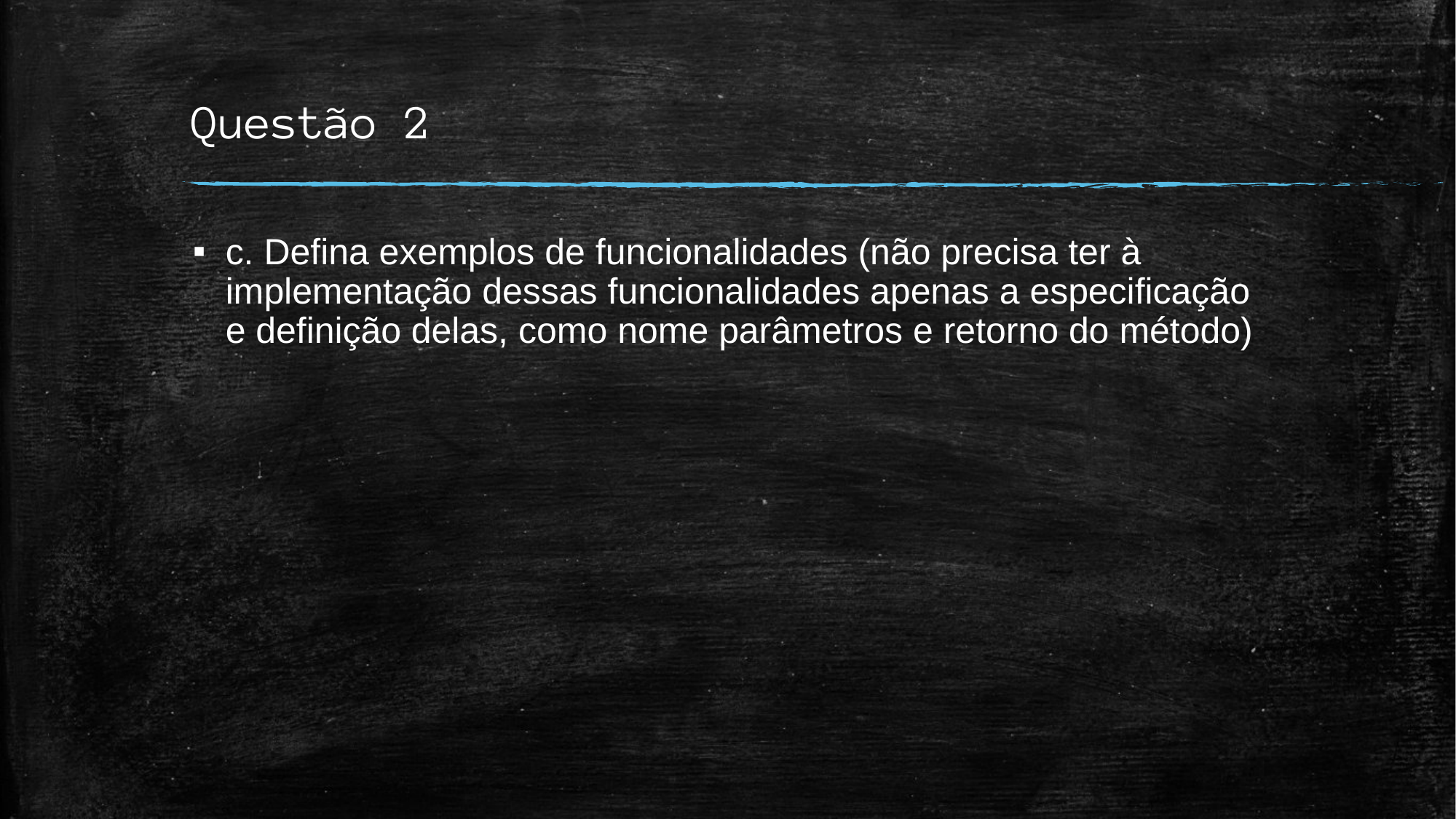

# Questão 2
c. Defina exemplos de funcionalidades (não precisa ter à implementação dessas funcionalidades apenas a especificação e definição delas, como nome parâmetros e retorno do método)